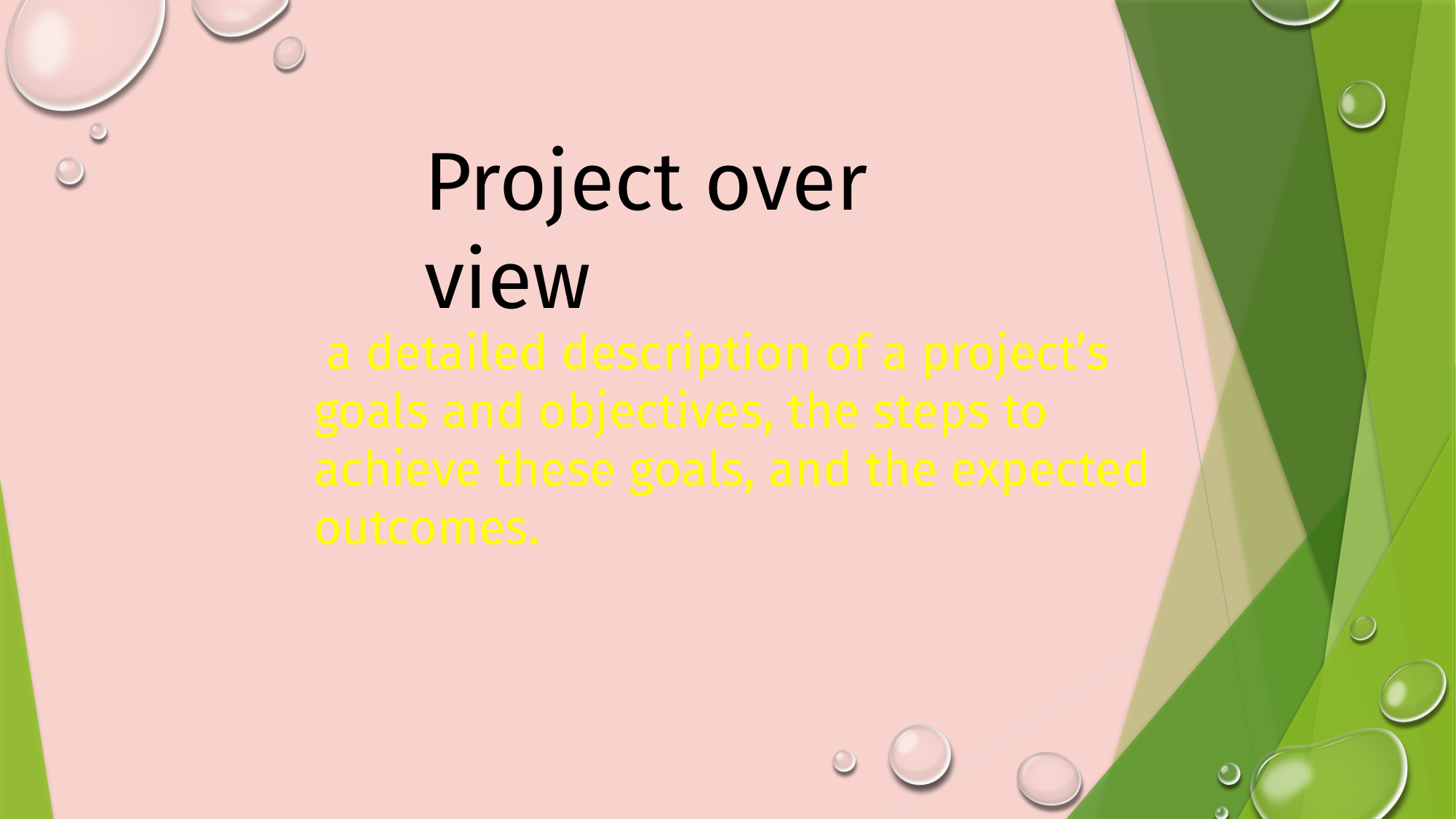

Project over view

 a detailed description of a project’s goals and objectives, the steps to achieve these goals, and the expected outcomes.